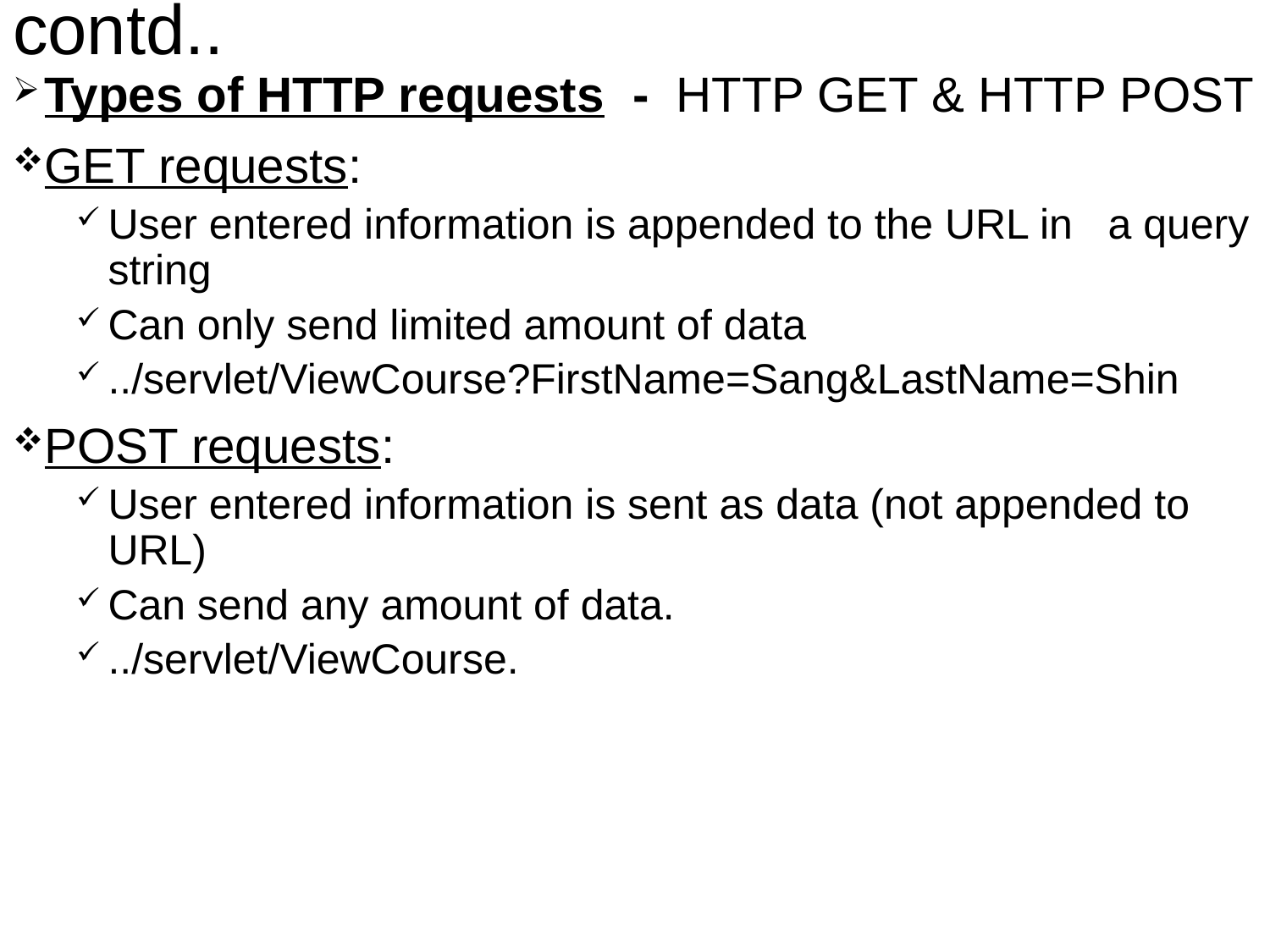

# contd..
Types of HTTP requests  -  HTTP GET & HTTP POST
GET requests:
User entered information is appended to the URL in   a query string
Can only send limited amount of data
../servlet/ViewCourse?FirstName=Sang&LastName=Shin
POST requests:
User entered information is sent as data (not appended to URL)
Can send any amount of data.
../servlet/ViewCourse.